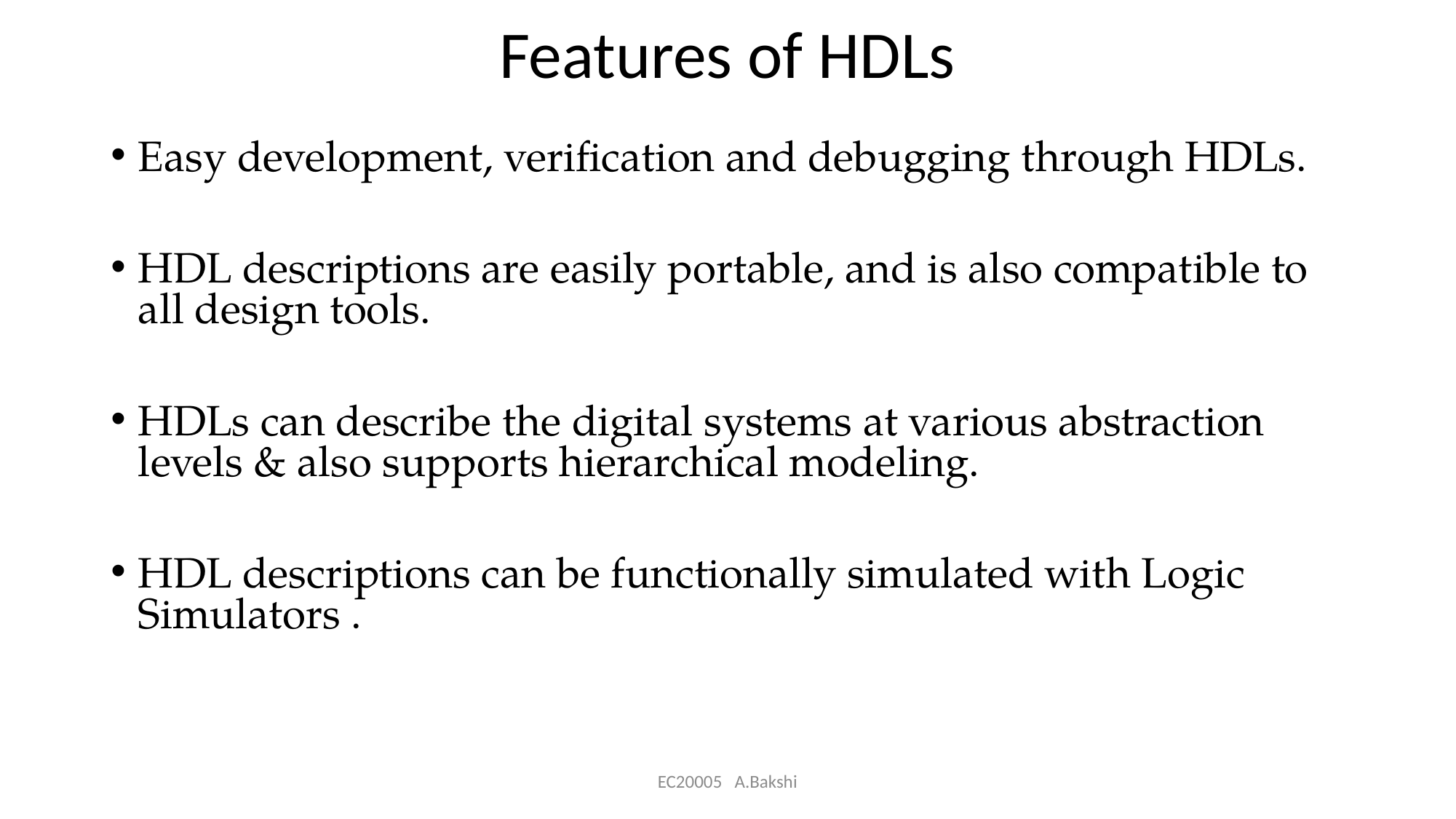

# Features of HDLs
Easy development, verification and debugging through HDLs.

HDL descriptions are easily portable, and is also compatible to all design tools.

HDLs can describe the digital systems at various abstraction levels & also supports hierarchical modeling.

HDL descriptions can be functionally simulated with Logic Simulators .
EC20005   A.Bakshi